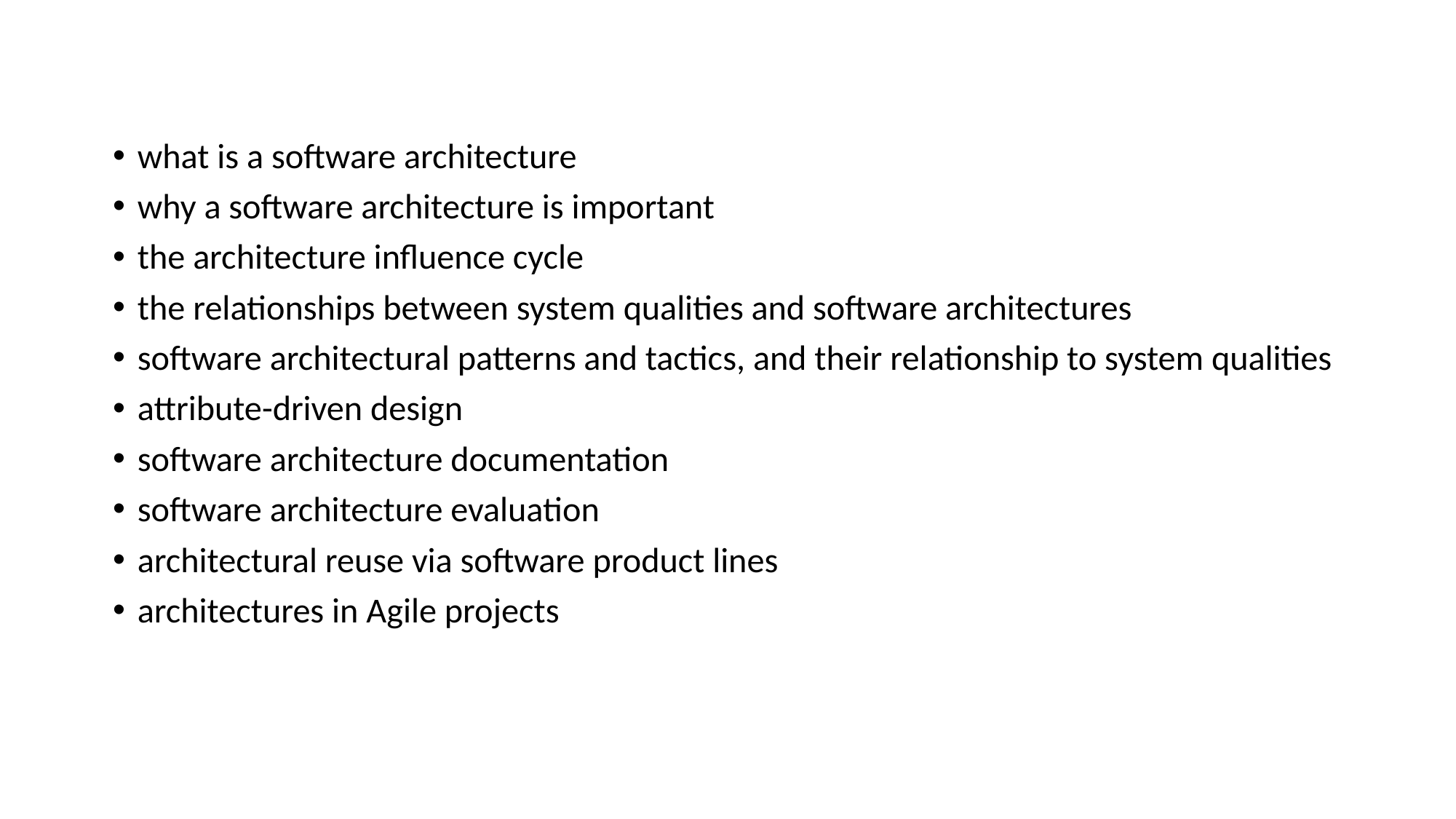

what is a software architecture
why a software architecture is important
the architecture influence cycle
the relationships between system qualities and software architectures
software architectural patterns and tactics, and their relationship to system qualities
attribute-driven design
software architecture documentation
software architecture evaluation
architectural reuse via software product lines
architectures in Agile projects